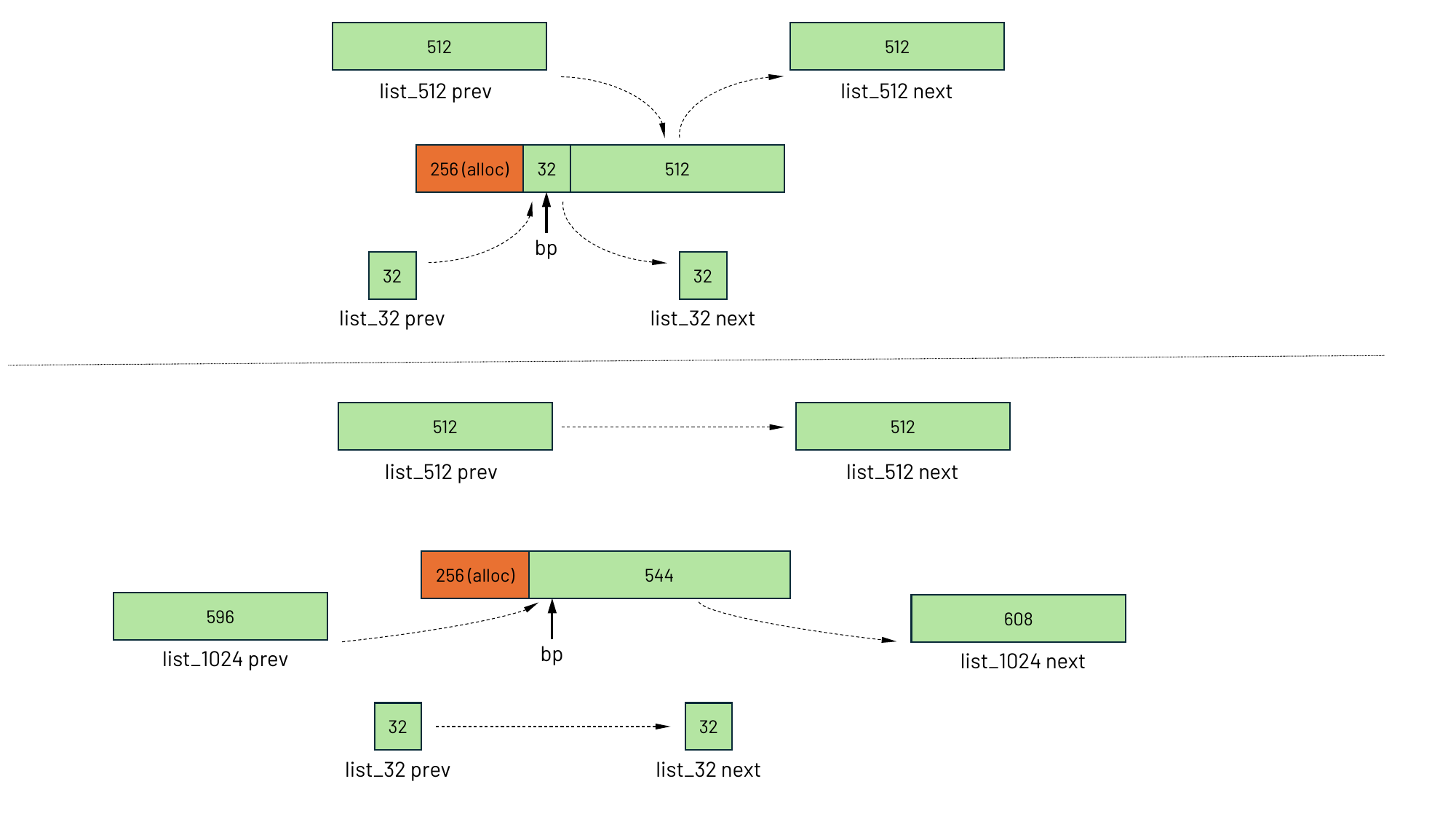

512
512
list_512 next
list_512 prev

256 (alloc)
32
512

bp
32
32
list_32 prev
list_32 next
512
512
list_512 next
list_512 prev
256 (alloc)
544
596
608
bp

list_1024 prev
list_1024 next
32
32
list_32 prev
list_32 next